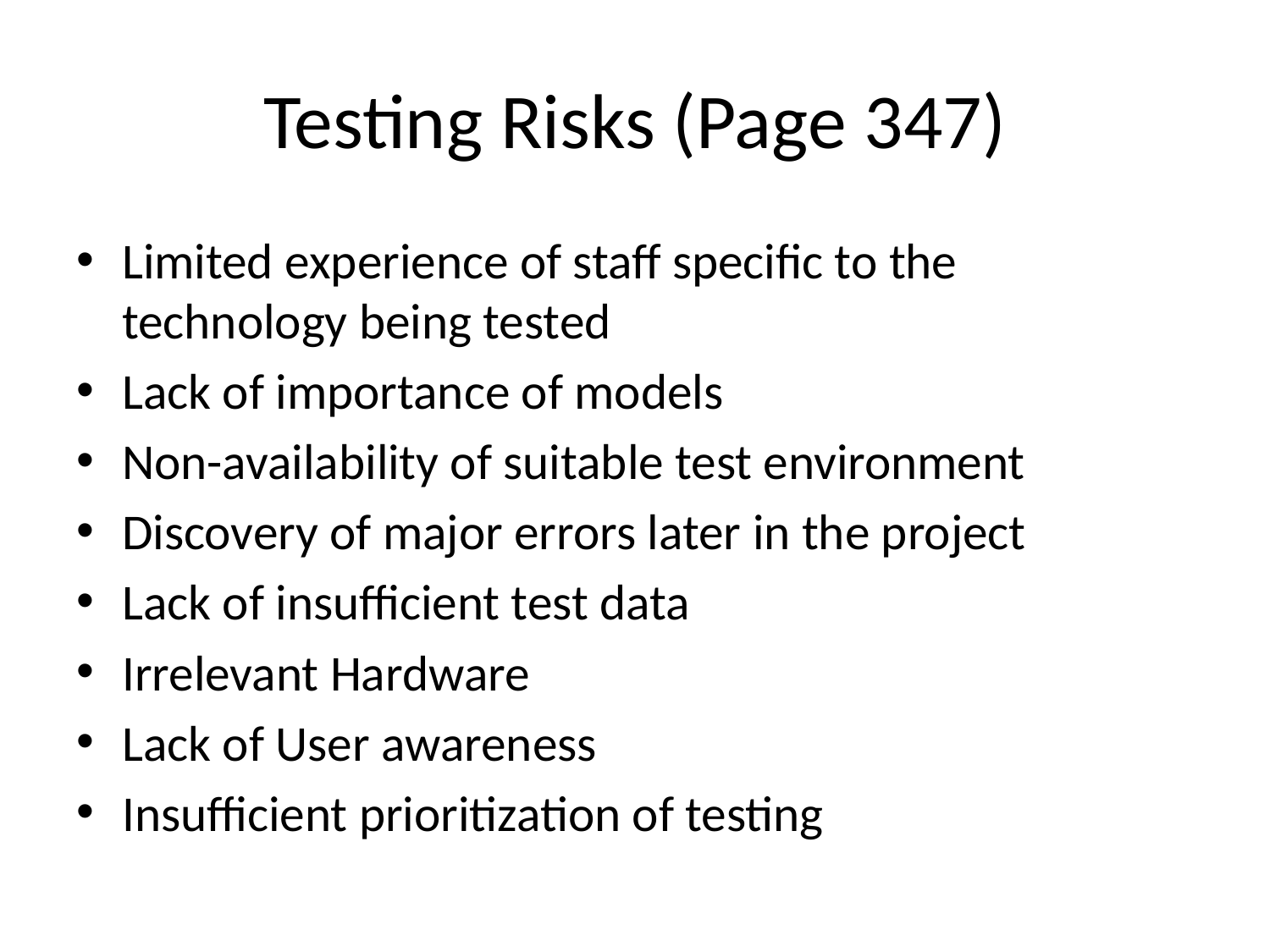

# Testing Risks (Page 347)
Limited experience of staff specific to the technology being tested
Lack of importance of models
Non-availability of suitable test environment
Discovery of major errors later in the project
Lack of insufficient test data
Irrelevant Hardware
Lack of User awareness
Insufficient prioritization of testing